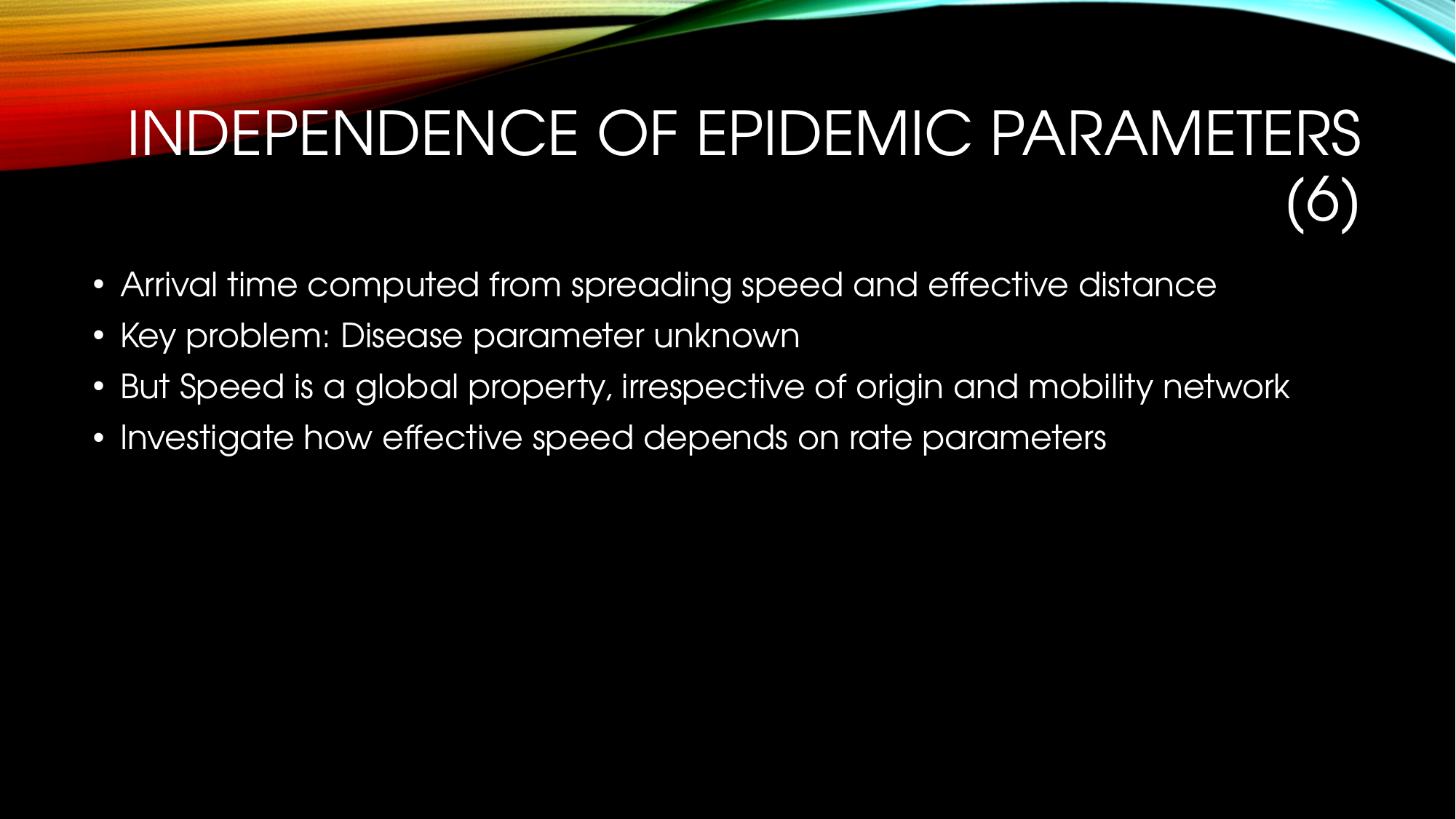

# Independence of Epidemic parameters (6)
Arrival time computed from spreading speed and effective distance
Key problem: Disease parameter unknown
But Speed is a global property, irrespective of origin and mobility network
Investigate how effective speed depends on rate parameters